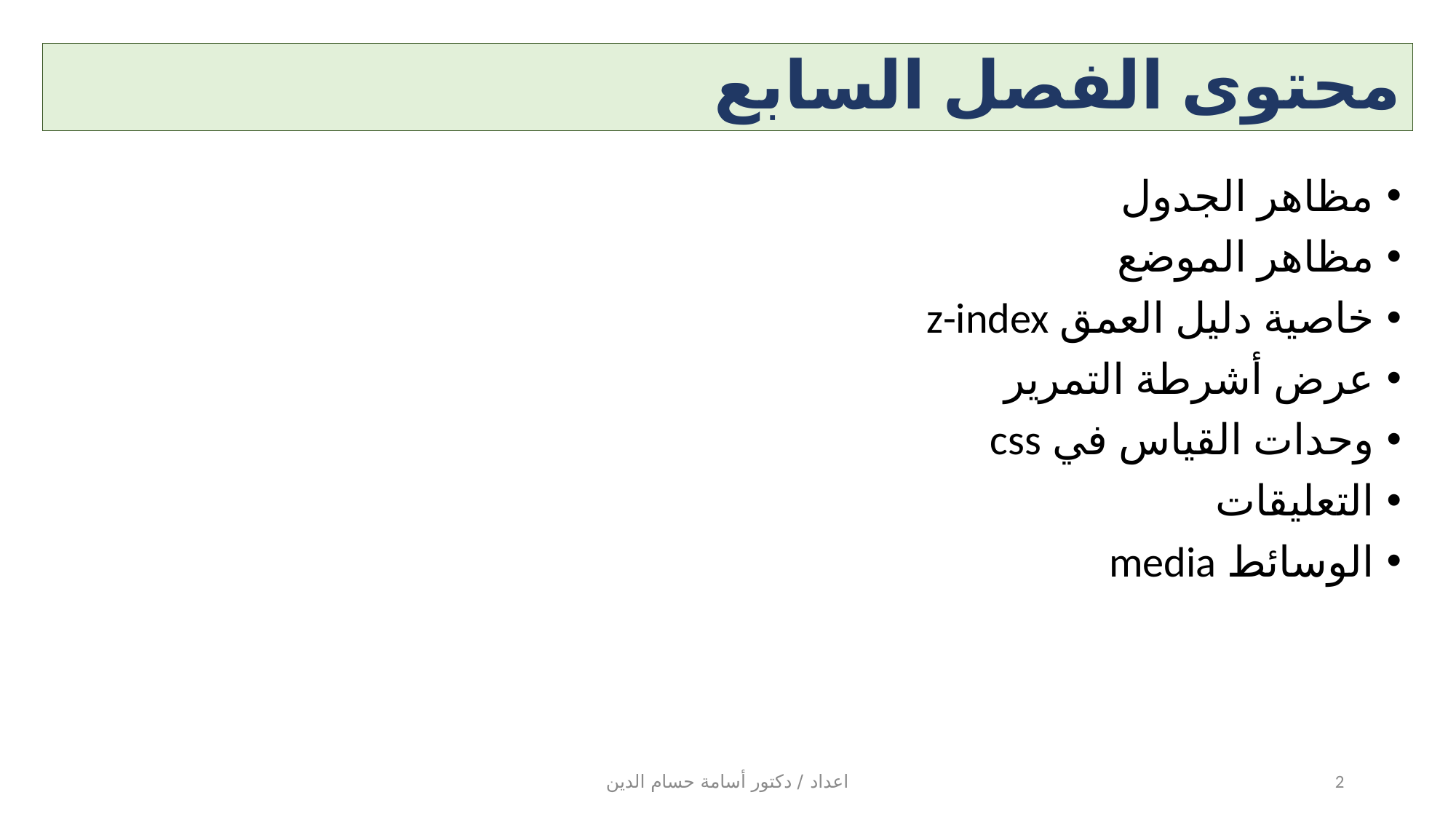

# محتوى الفصل السابع
مظاهر الجدول
مظاهر الموضع
خاصية دليل العمق z-index
عرض أشرطة التمرير
وحدات القياس في css
التعليقات
الوسائط media
اعداد / دكتور أسامة حسام الدين
2